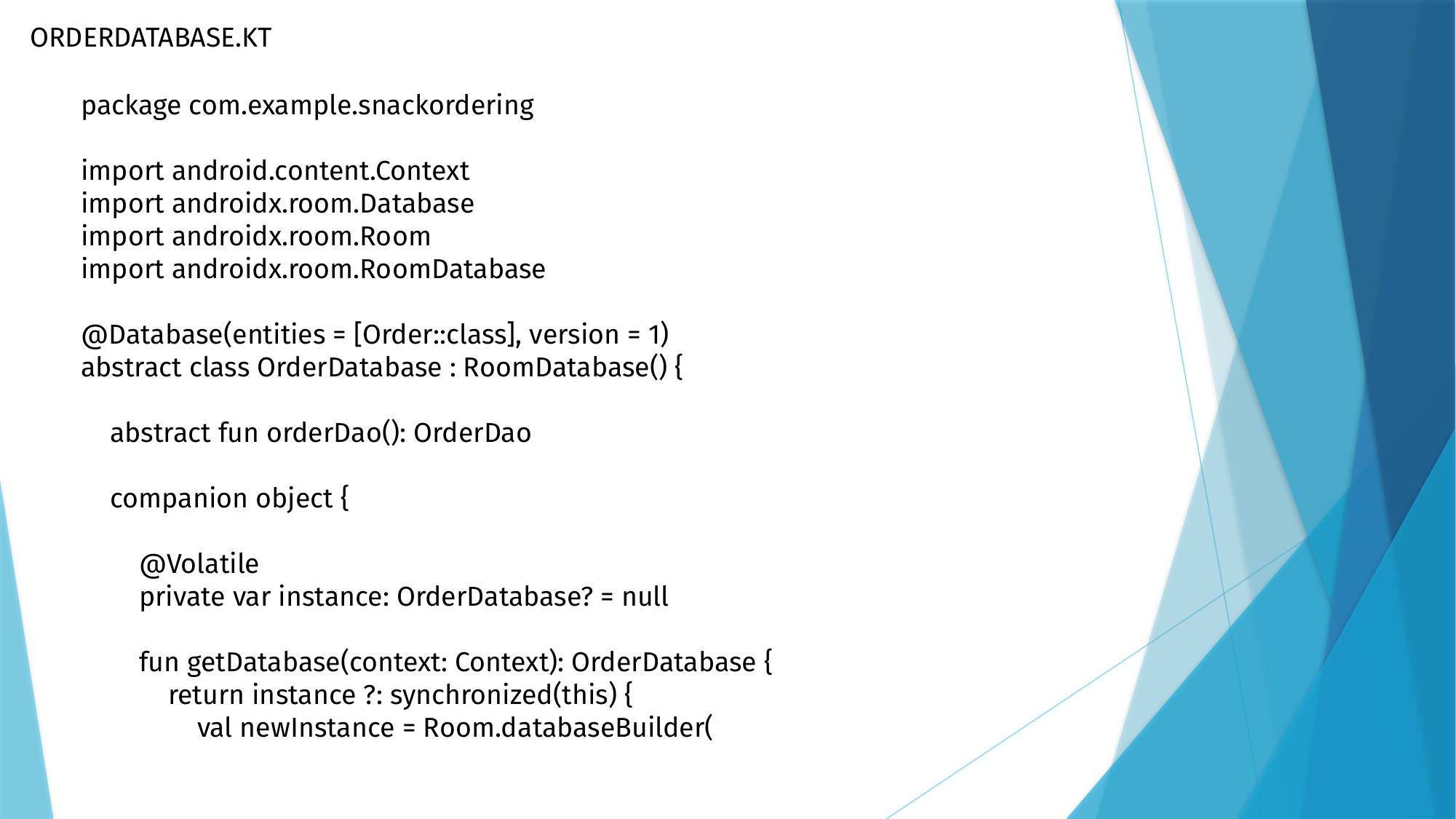

ORDERDATABASE.KT
package com.example.snackordering

import android.content.Context
import androidx.room.Database
import androidx.room.Room
import androidx.room.RoomDatabase

@Database(entities = [Order::class], version = 1)
abstract class OrderDatabase : RoomDatabase() {

    abstract fun orderDao(): OrderDao

    companion object {

        @Volatile
        private var instance: OrderDatabase? = null

        fun getDatabase(context: Context): OrderDatabase {
            return instance ?: synchronized(this) {
                val newInstance = Room.databaseBuilder(